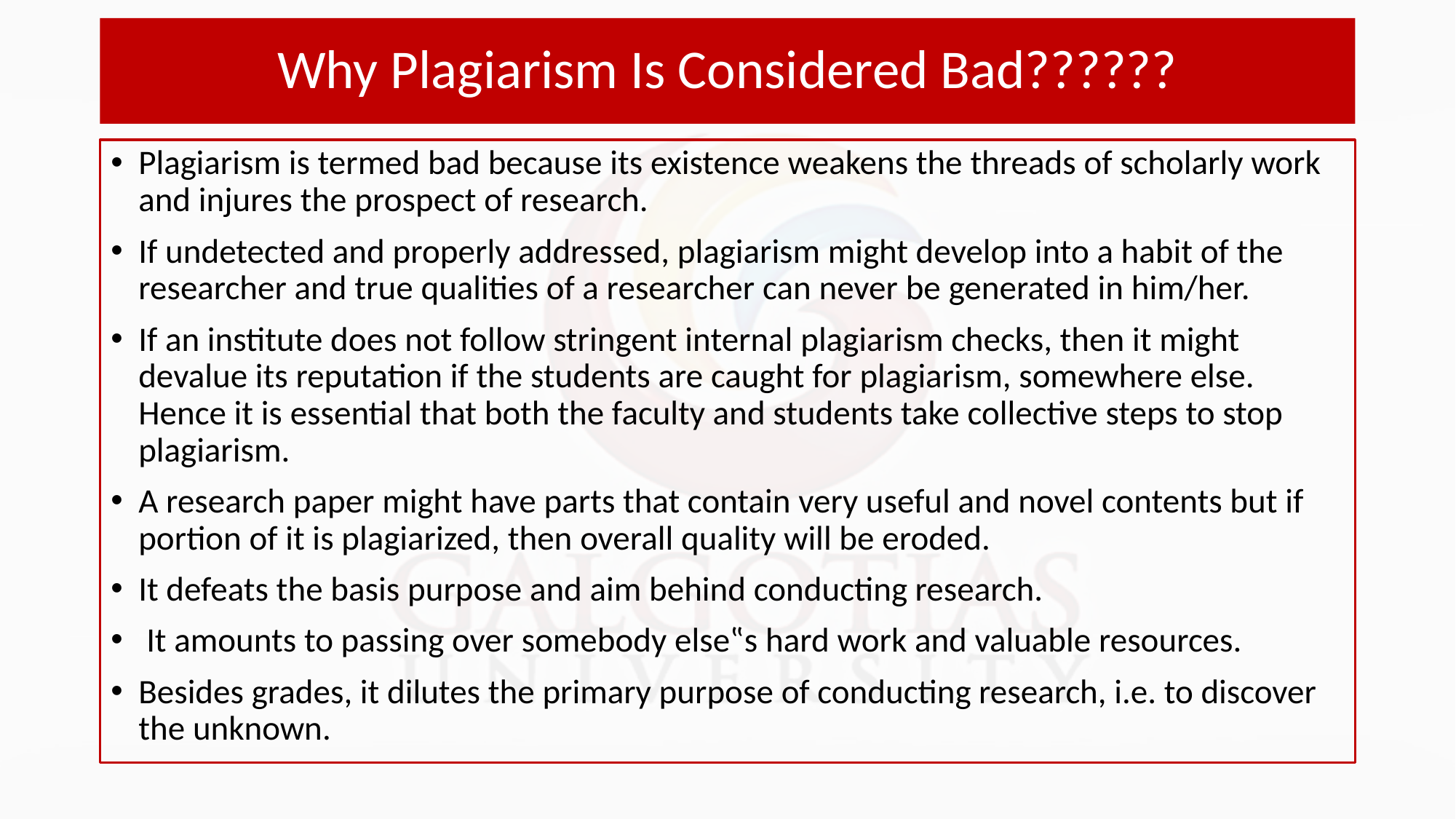

# Why Plagiarism Is Considered Bad??????
Plagiarism is termed bad because its existence weakens the threads of scholarly work and injures the prospect of research.
If undetected and properly addressed, plagiarism might develop into a habit of the researcher and true qualities of a researcher can never be generated in him/her.
If an institute does not follow stringent internal plagiarism checks, then it might devalue its reputation if the students are caught for plagiarism, somewhere else. Hence it is essential that both the faculty and students take collective steps to stop plagiarism.
A research paper might have parts that contain very useful and novel contents but if portion of it is plagiarized, then overall quality will be eroded.
It defeats the basis purpose and aim behind conducting research.
 It amounts to passing over somebody else‟s hard work and valuable resources.
Besides grades, it dilutes the primary purpose of conducting research, i.e. to discover the unknown.